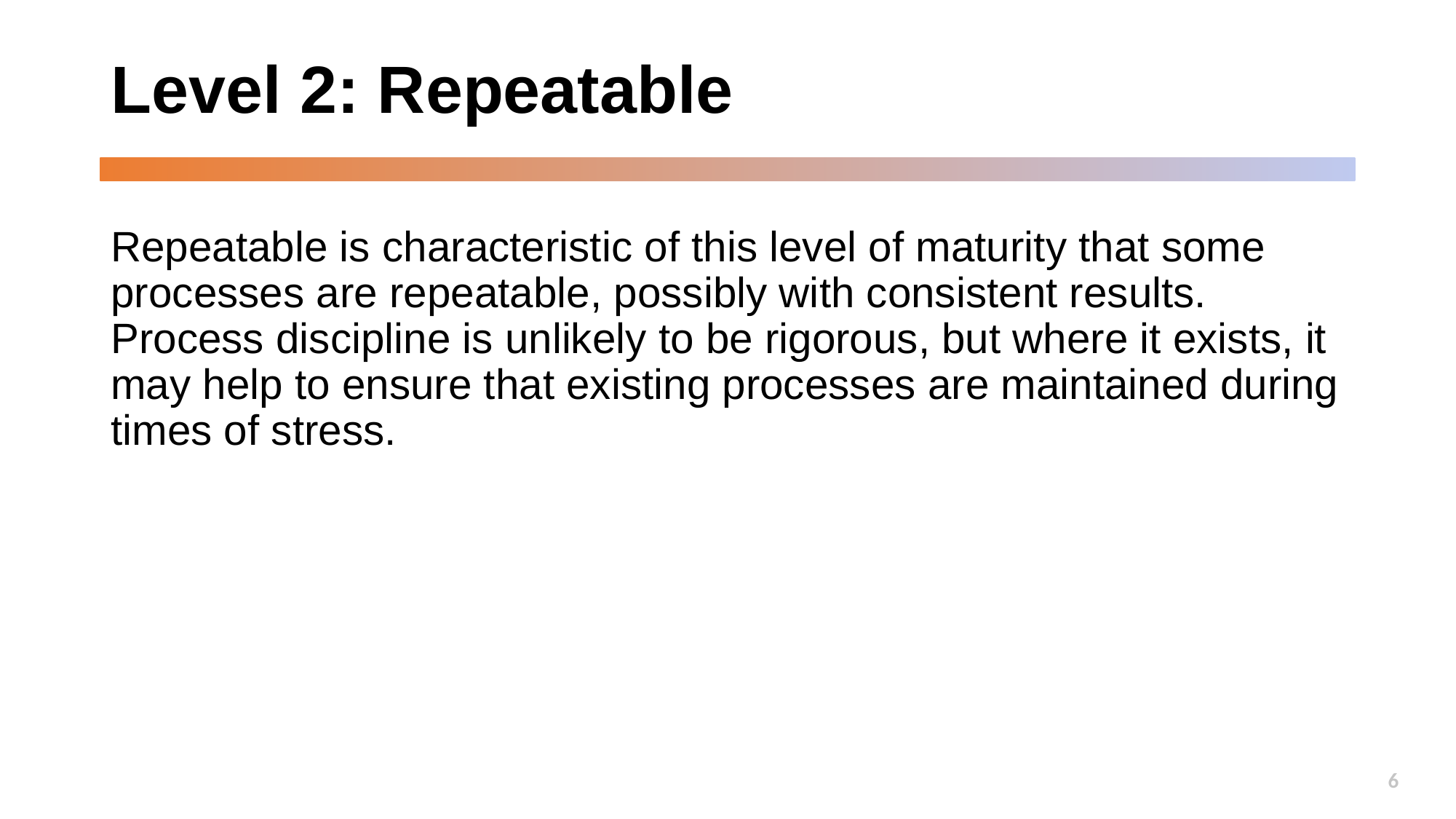

# Level 2: Repeatable
Repeatable is characteristic of this level of maturity that some processes are repeatable, possibly with consistent results. Process discipline is unlikely to be rigorous, but where it exists, it may help to ensure that existing processes are maintained during times of stress.
6